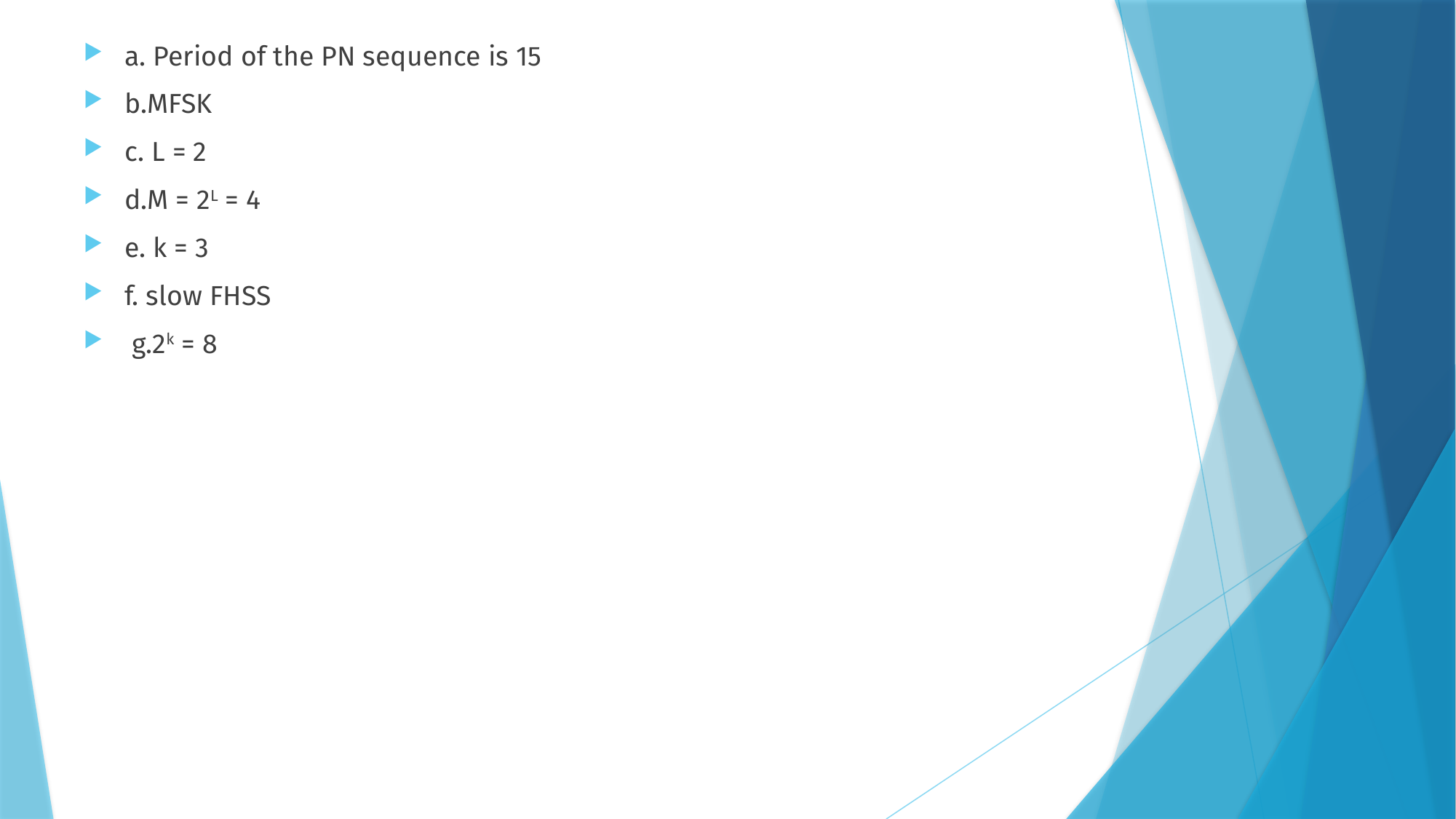

# a. Period of the PN sequence is 15
b.MFSK
c. L = 2
d.M = 2L = 4
e. k = 3
f. slow FHSS
 g.2k = 8